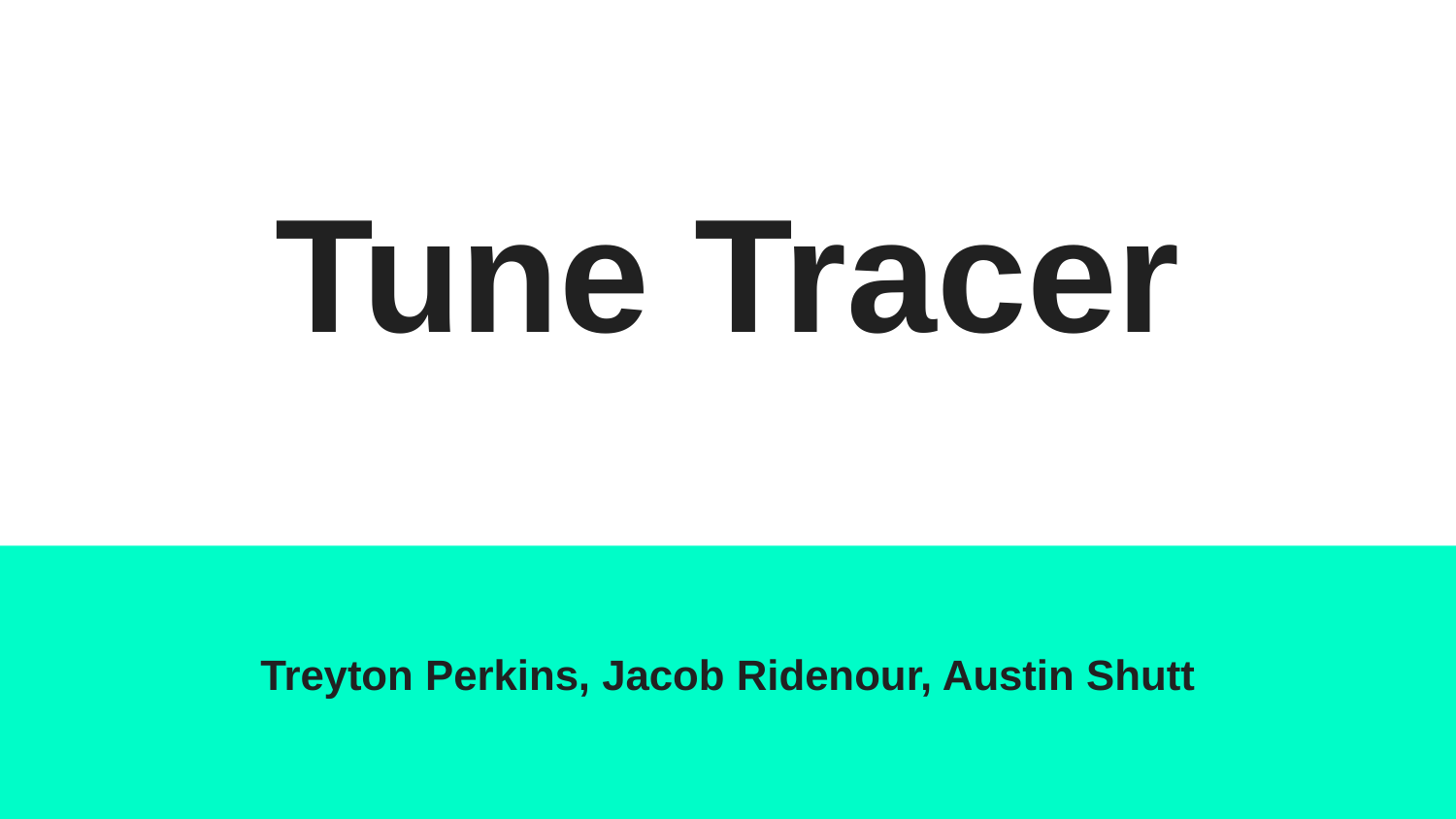

# Tune Tracer
Treyton Perkins, Jacob Ridenour, Austin Shutt